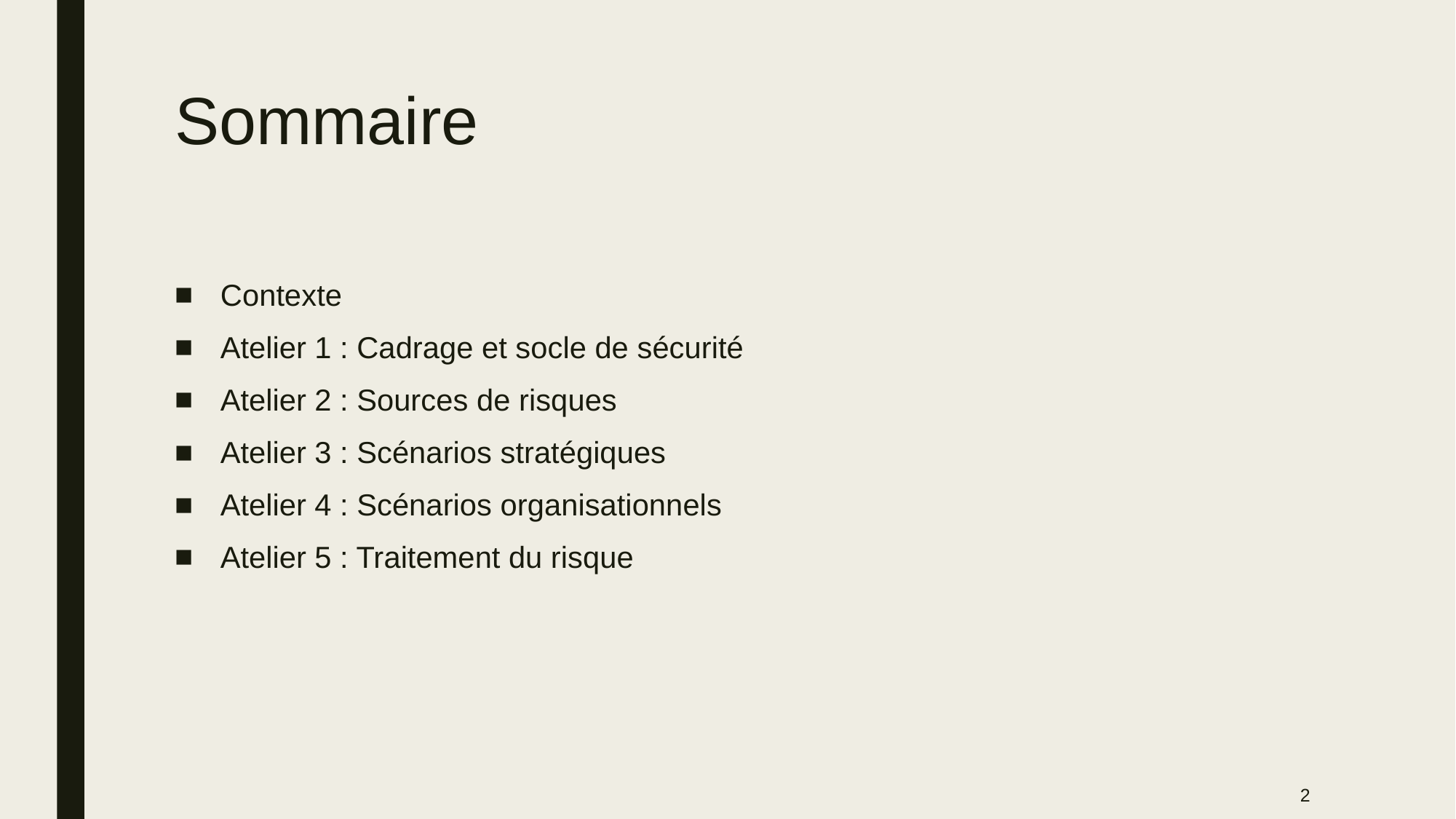

# Sommaire
Contexte
Atelier 1 : Cadrage et socle de sécurité
Atelier 2 : Sources de risques
Atelier 3 : Scénarios stratégiques
Atelier 4 : Scénarios organisationnels
Atelier 5 : Traitement du risque

2